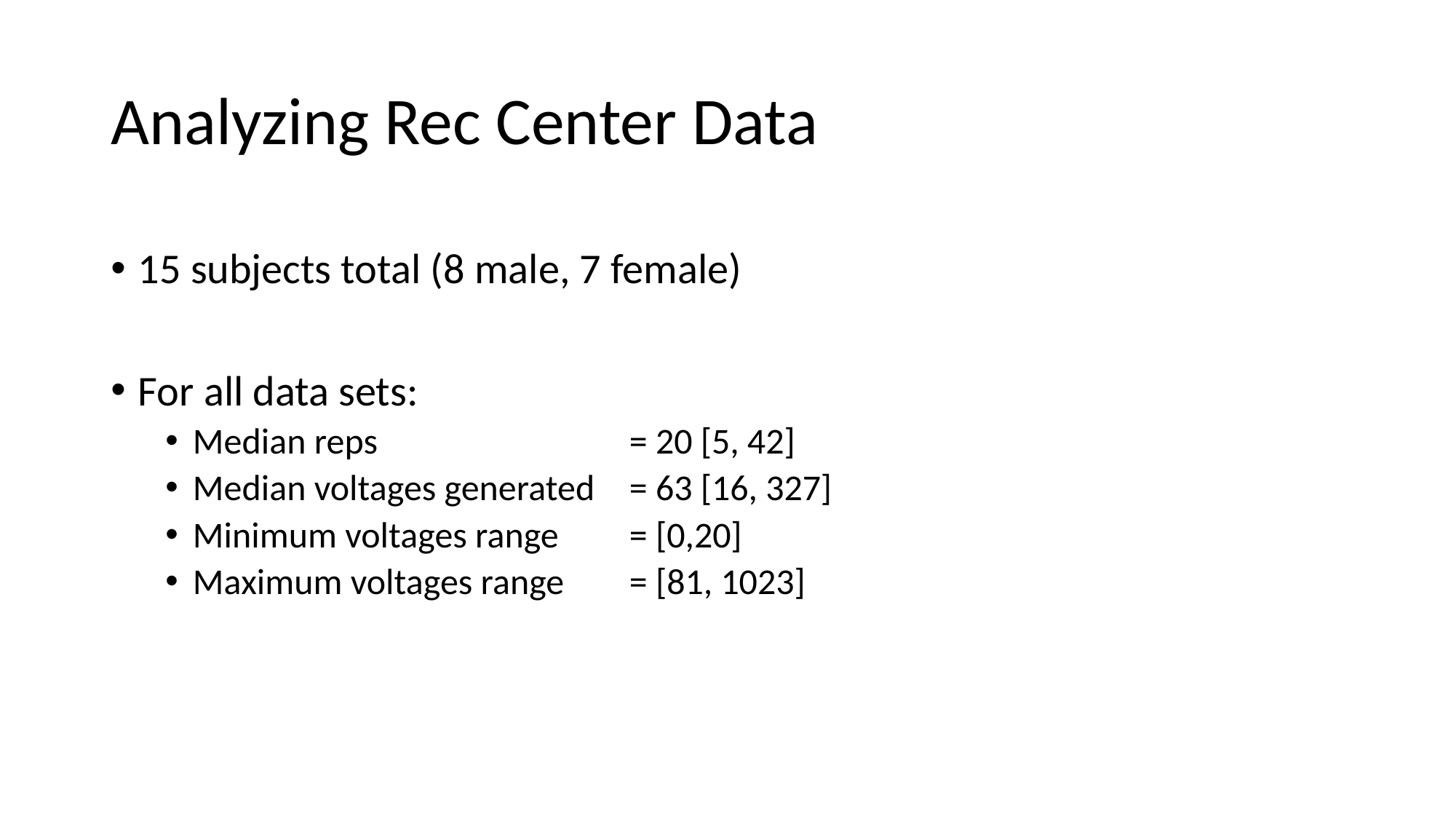

# Analyzing Rec Center Data
15 subjects total (8 male, 7 female)

For all data sets:
Median reps 			= 20 [5, 42]
Median voltages generated 	= 63 [16, 327]
Minimum voltages range 	= [0,20]
Maximum voltages range 	= [81, 1023]